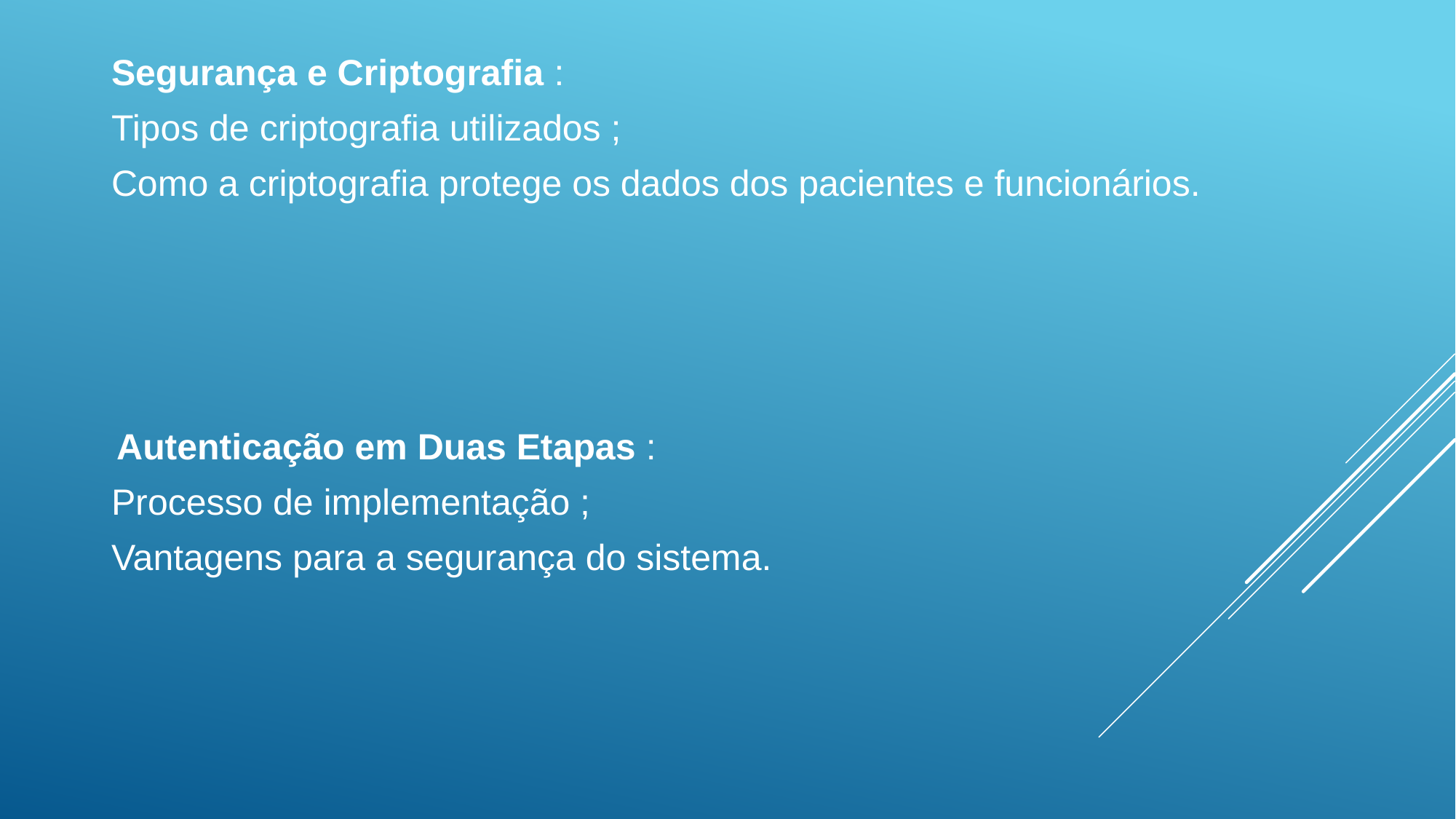

Segurança e Criptografia :

Tipos de criptografia utilizados ;

Como a criptografia protege os dados dos pacientes e funcionários.

 Autenticação em Duas Etapas :

Processo de implementação ;

Vantagens para a segurança do sistema.